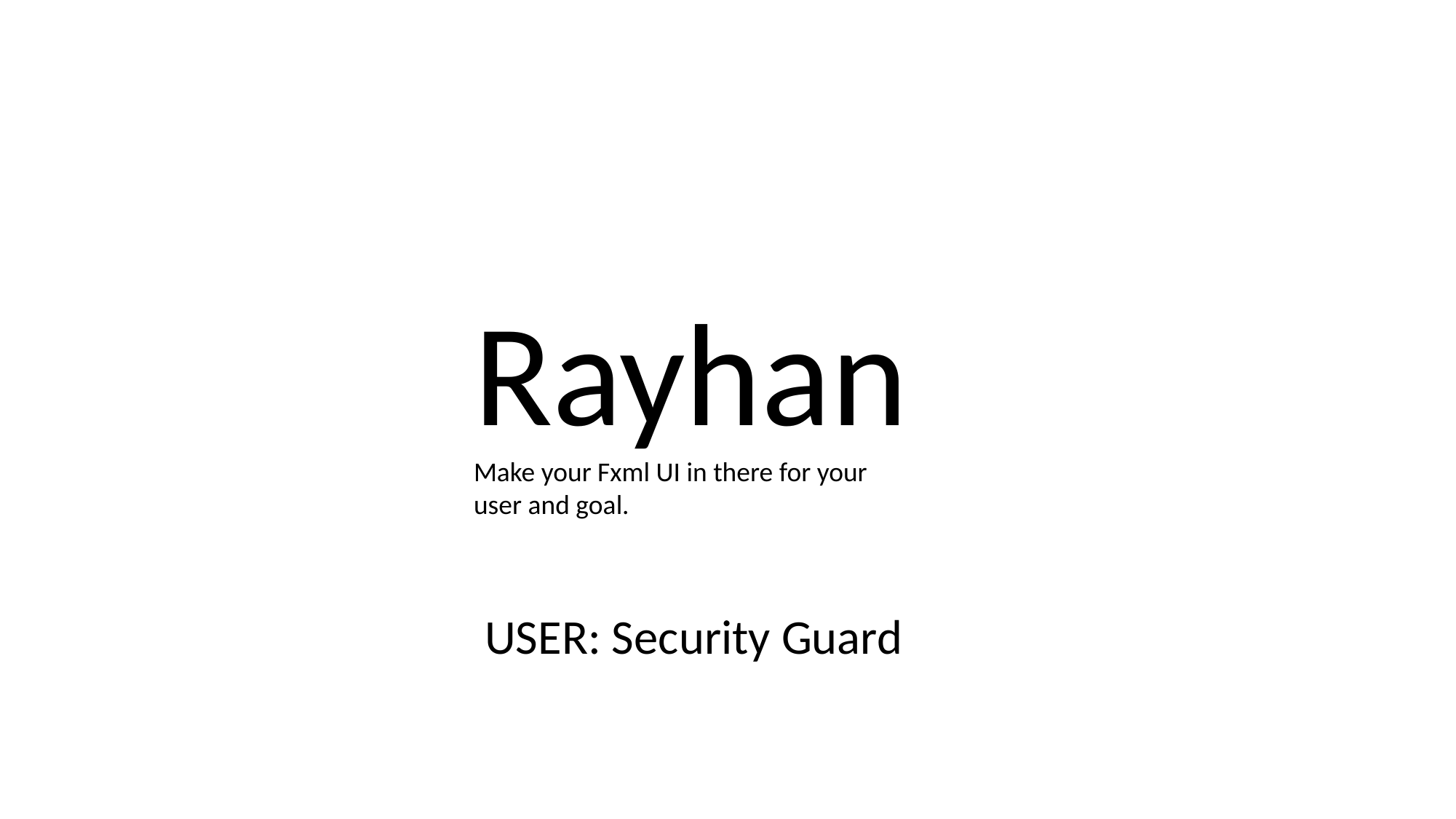

Rayhan
Make your Fxml UI in there for your user and goal.
USER: Security Guard